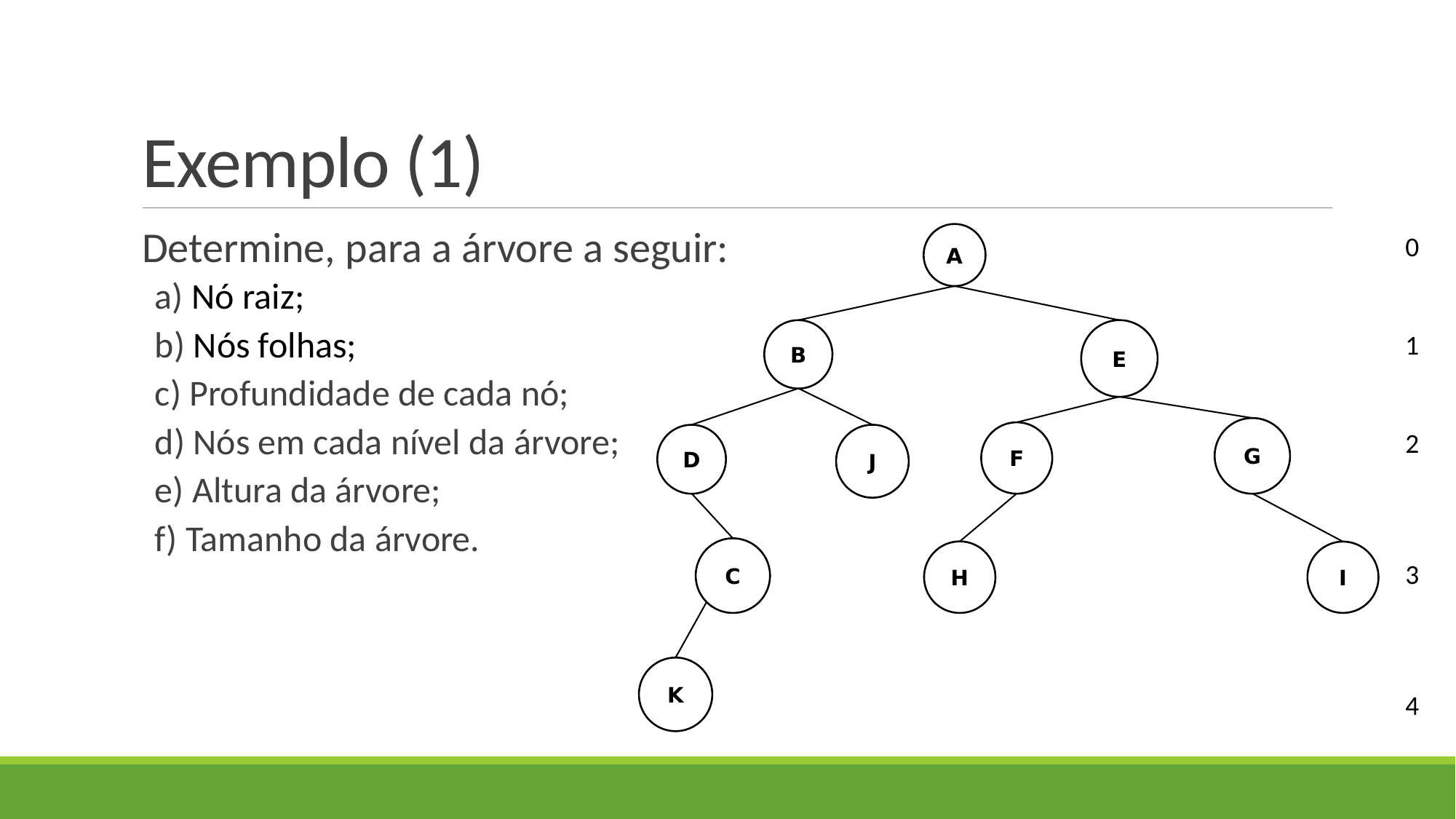

# Exemplo (1)
Determine, para a árvore a seguir:
a) Nó raiz;
b) Nós folhas;
c) Profundidade de cada nó;
d) Nós em cada nível da árvore;
e) Altura da árvore;
f) Tamanho da árvore.

0

1

2

3

4
A
B
E
G
F
D
J
C
H
I
K